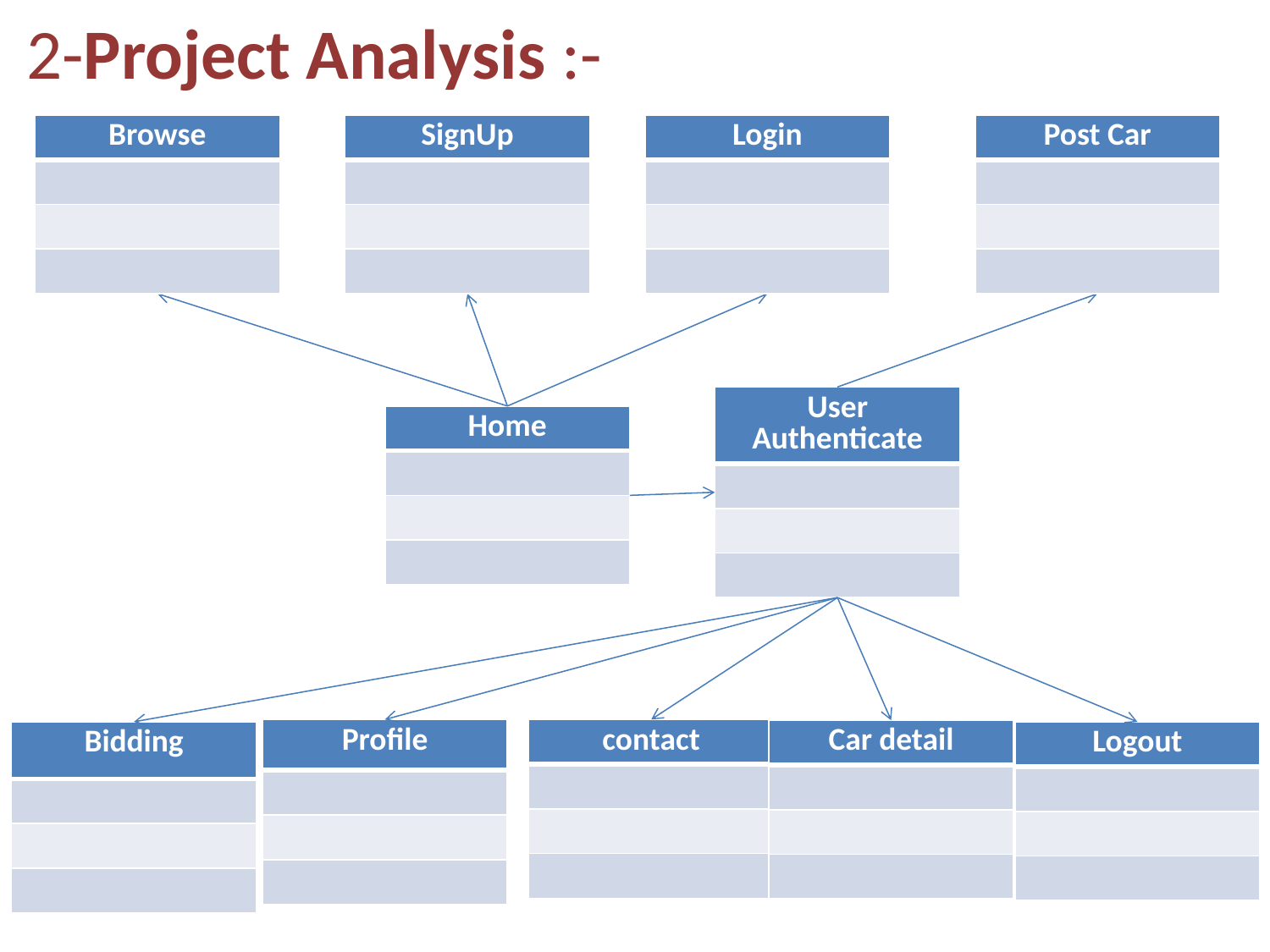

2-Project Analysis :-
| Browse |
| --- |
|  |
|  |
|  |
| SignUp |
| --- |
|  |
|  |
|  |
| Login |
| --- |
|  |
|  |
|  |
| Post Car |
| --- |
|  |
|  |
|  |
| User Authenticate |
| --- |
|  |
|  |
|  |
| Home |
| --- |
|  |
|  |
|  |
| Profile |
| --- |
|  |
|  |
|  |
| contact |
| --- |
|  |
|  |
|  |
| Car detail |
| --- |
|  |
|  |
|  |
| Bidding |
| --- |
|  |
|  |
|  |
| Logout |
| --- |
|  |
|  |
|  |